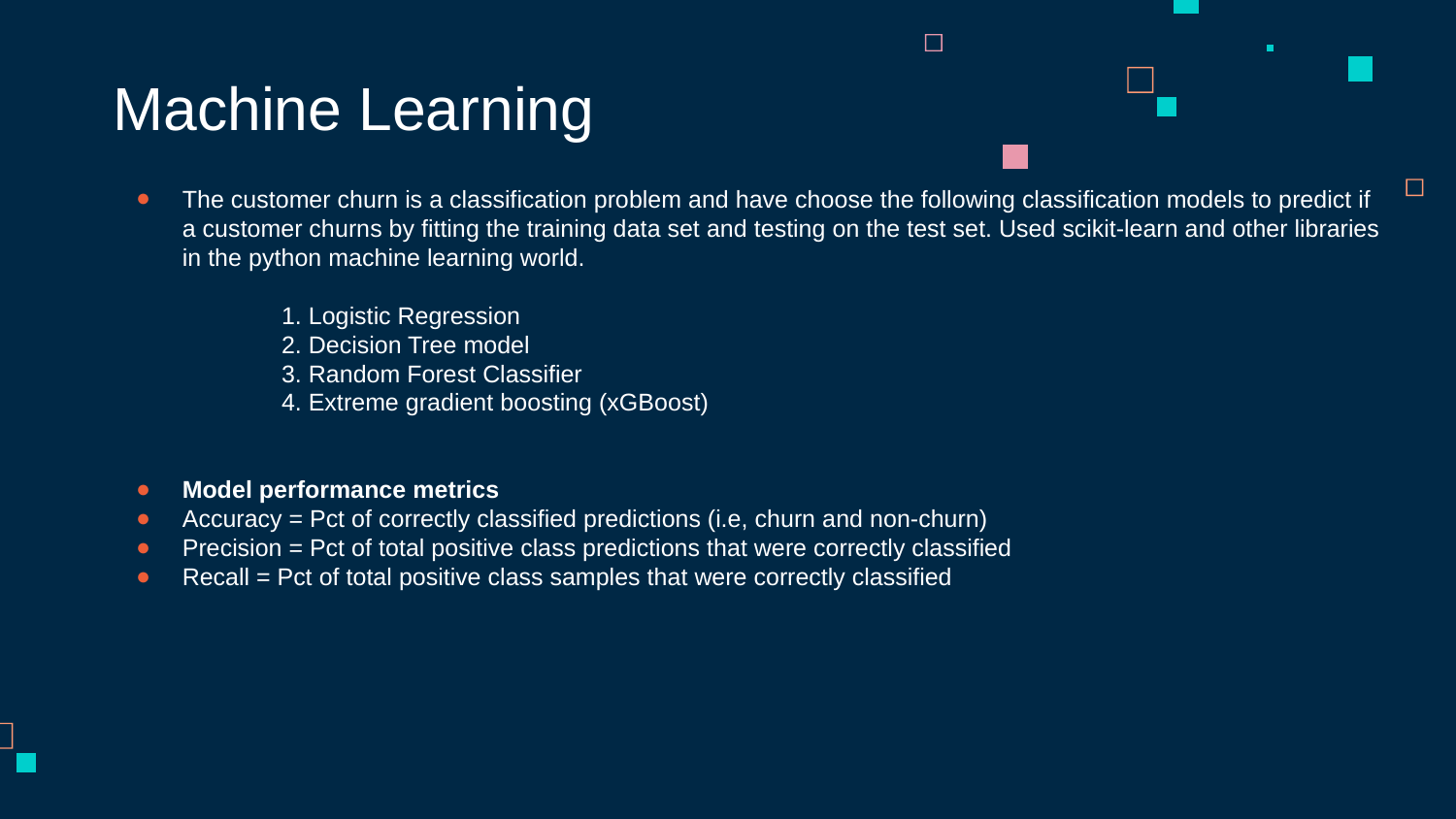

# Machine Learning
The customer churn is a classification problem and have choose the following classification models to predict if a customer churns by fitting the training data set and testing on the test set. Used scikit-learn and other libraries in the python machine learning world.

	1. Logistic Regression
	2. Decision Tree model
	3. Random Forest Classifier
	4. Extreme gradient boosting (xGBoost)

Model performance metrics
Accuracy = Pct of correctly classified predictions (i.e, churn and non-churn)
Precision = Pct of total positive class predictions that were correctly classified
Recall = Pct of total positive class samples that were correctly classified